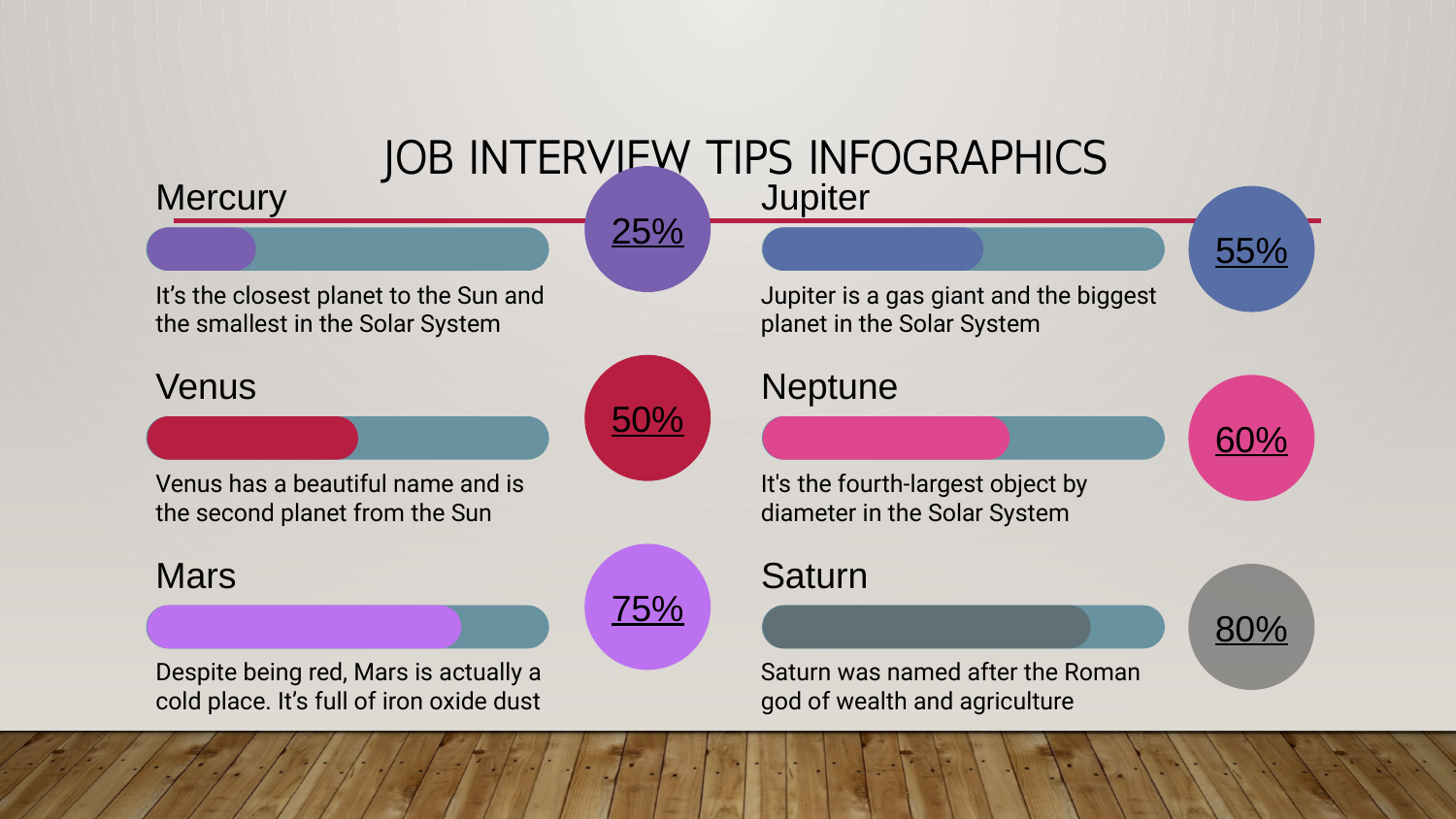

# Job interview tips infographics
25%
Mercury
It’s the closest planet to the Sun and the smallest in the Solar System
Jupiter
Jupiter is a gas giant and the biggest planet in the Solar System
55%

50%
Venus
Venus has a beautiful name and is the second planet from the Sun
Neptune
It's the fourth-largest object by diameter in the Solar System
60%

75%
Mars
Despite being red, Mars is actually a cold place. It’s full of iron oxide dust
Saturn
Saturn was named after the Roman god of wealth and agriculture
80%